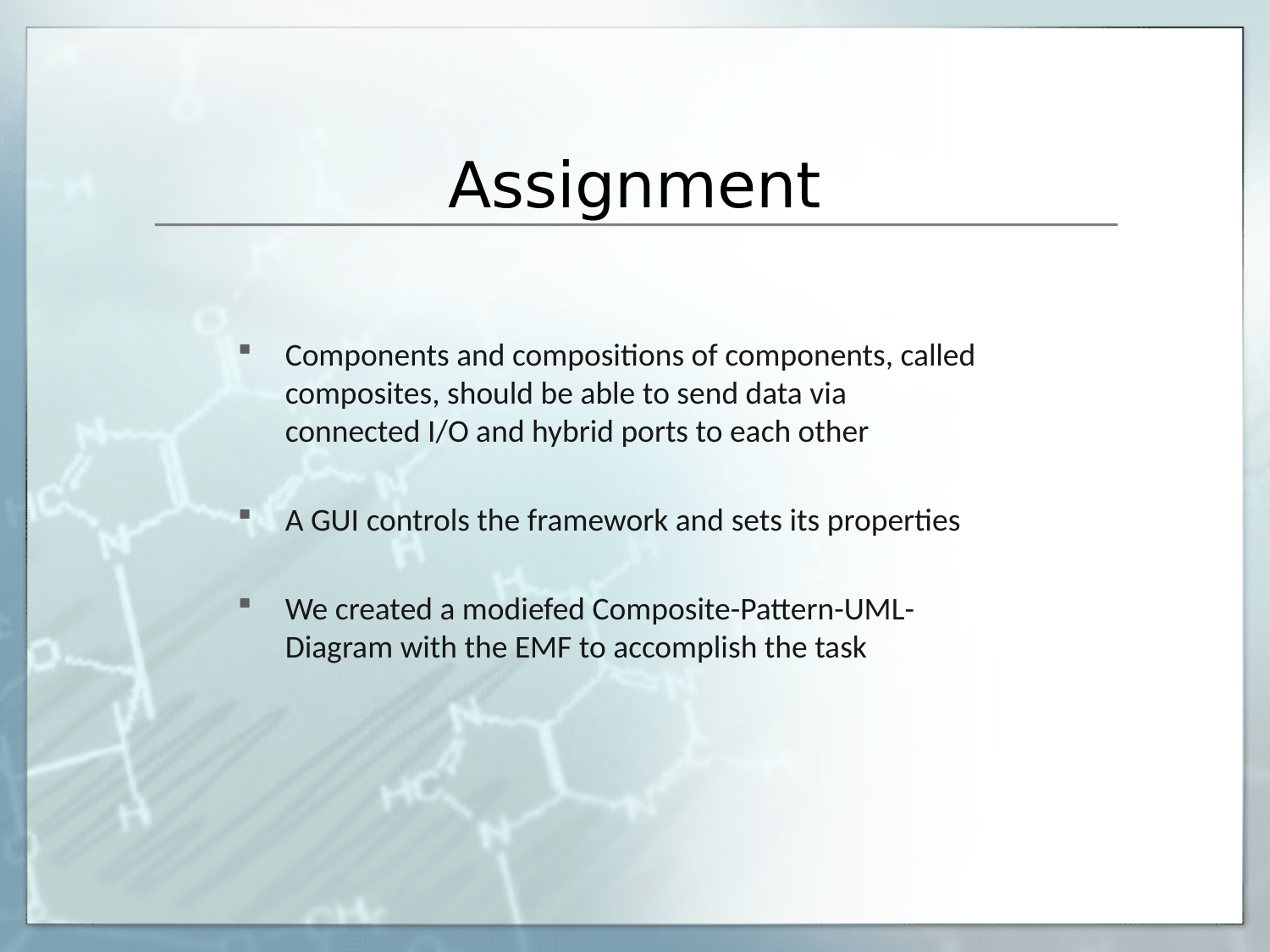

# Assignment
Components and compositions of components, called composites, should be able to send data via connected I/O and hybrid ports to each other

A GUI controls the framework and sets its properties

We created a modiefed Composite-Pattern-UML-Diagram with the EMF to accomplish the task